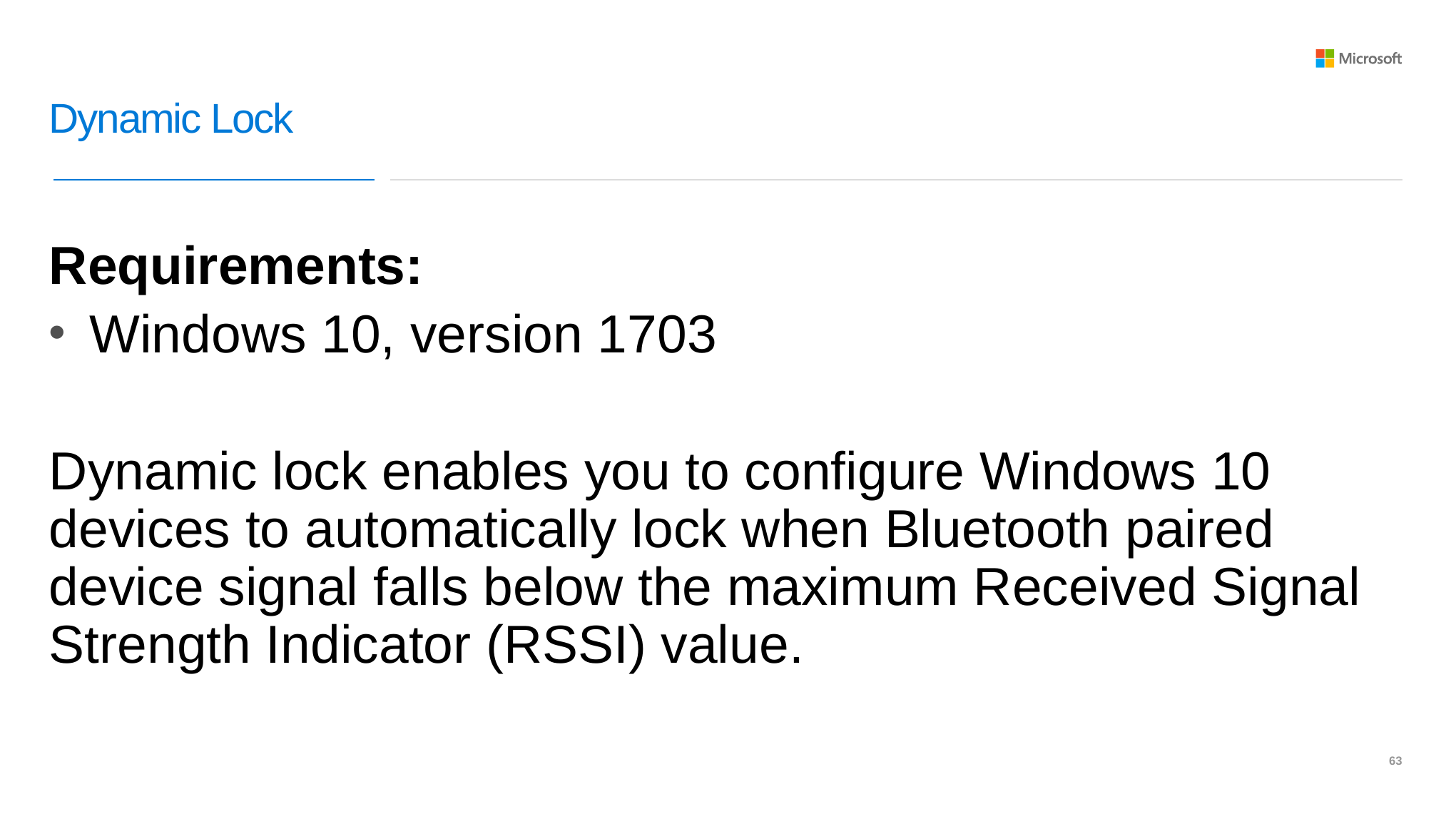

# Dynamic Lock
Requirements:
Windows 10, version 1703

Dynamic lock enables you to configure Windows 10 devices to automatically lock when Bluetooth paired device signal falls below the maximum Received Signal Strength Indicator (RSSI) value.

63